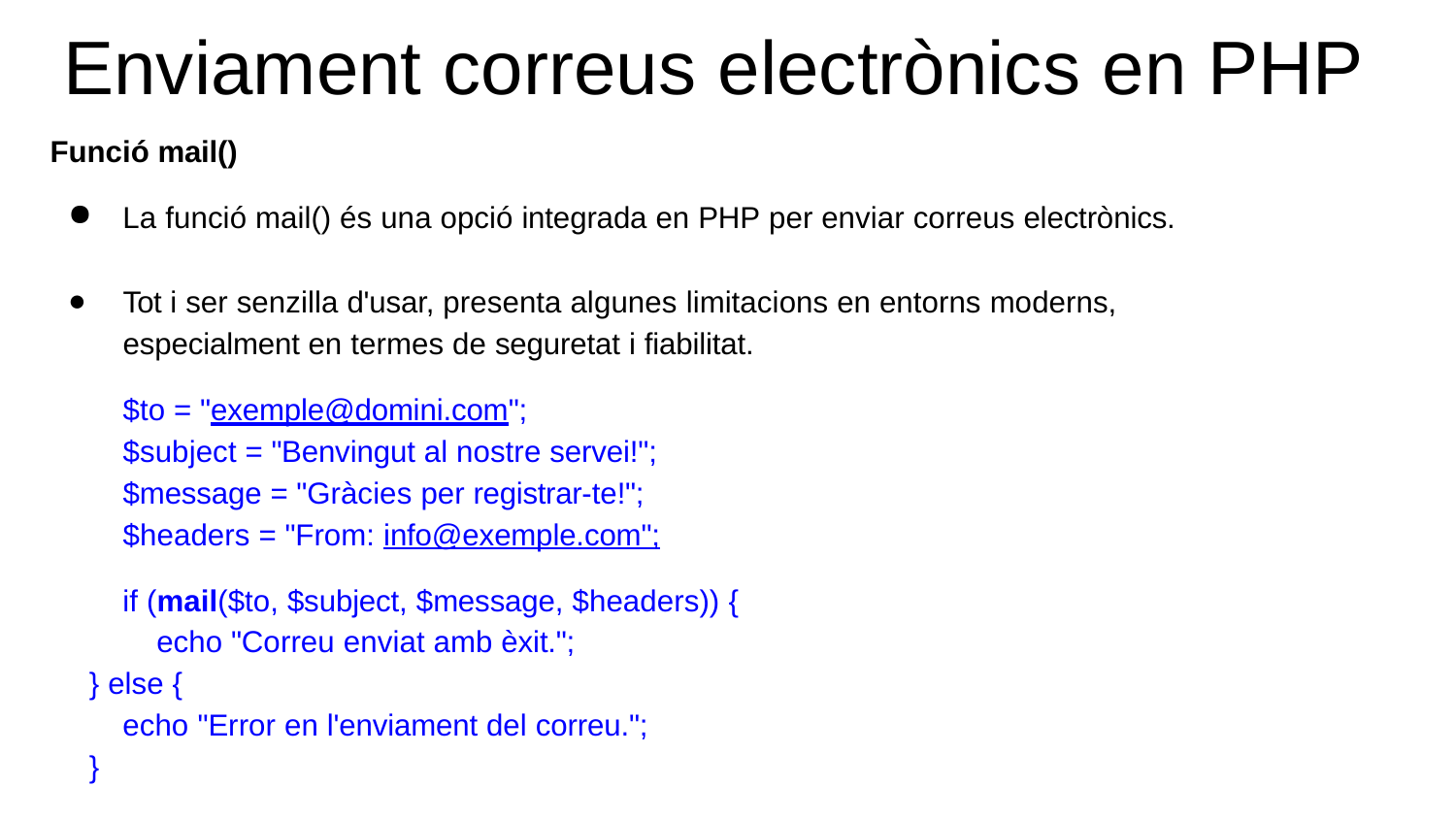

# Enviament correus electrònics en PHP
Funció mail()
La funció mail() és una opció integrada en PHP per enviar correus electrònics.

Tot i ser senzilla d'usar, presenta algunes limitacions en entorns moderns, especialment en termes de seguretat i fiabilitat.
$to = "exemple@domini.com";
$subject = "Benvingut al nostre servei!";
$message = "Gràcies per registrar-te!";
$headers = "From: info@exemple.com";
if (mail($to, $subject, $message, $headers)) { echo "Correu enviat amb èxit.";
} else {
echo "Error en l'enviament del correu.";
}